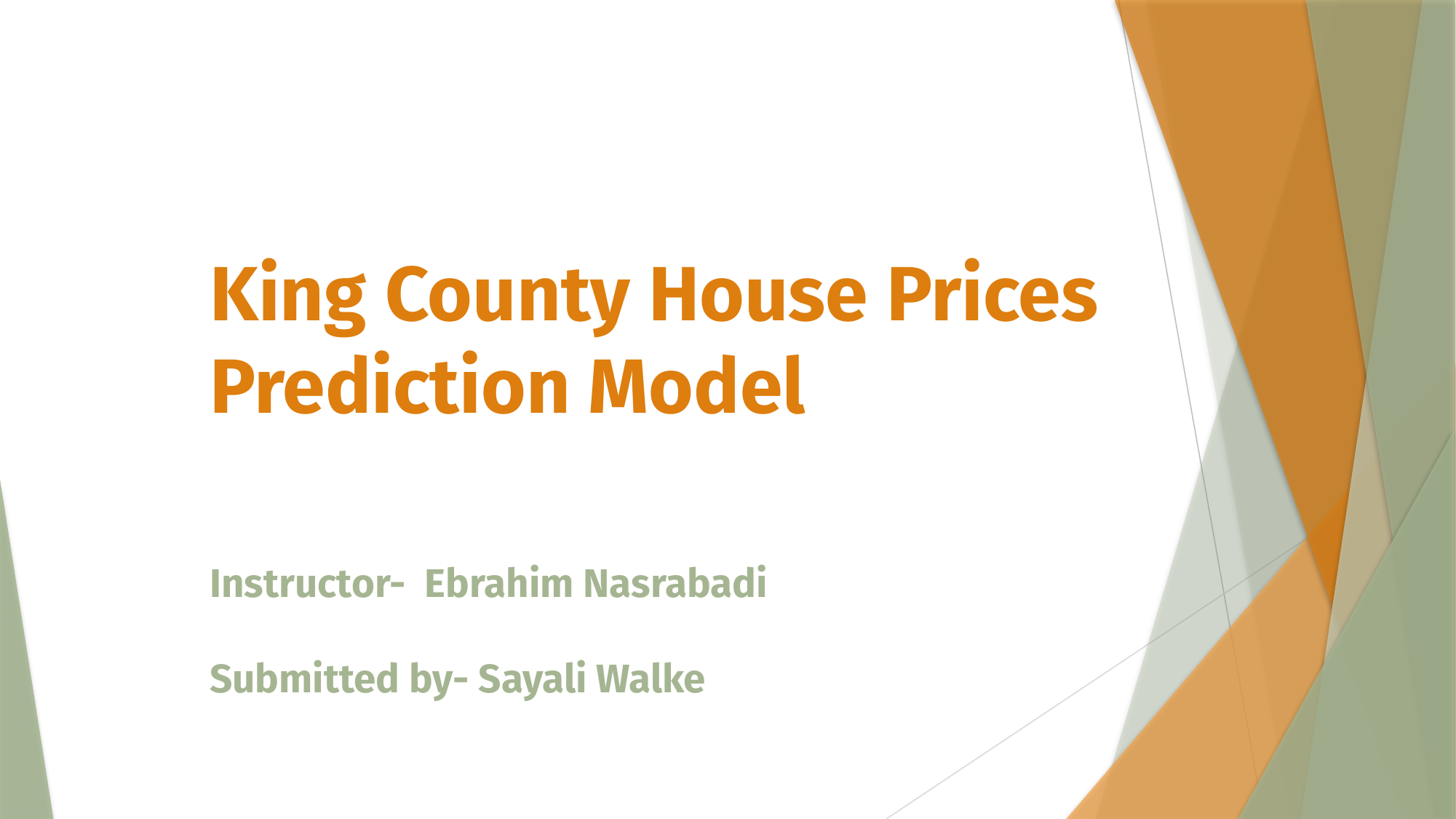

King County House Prices
Prediction Model
Instructor-  Ebrahim Nasrabadi
Submitted by- Sayali Walke